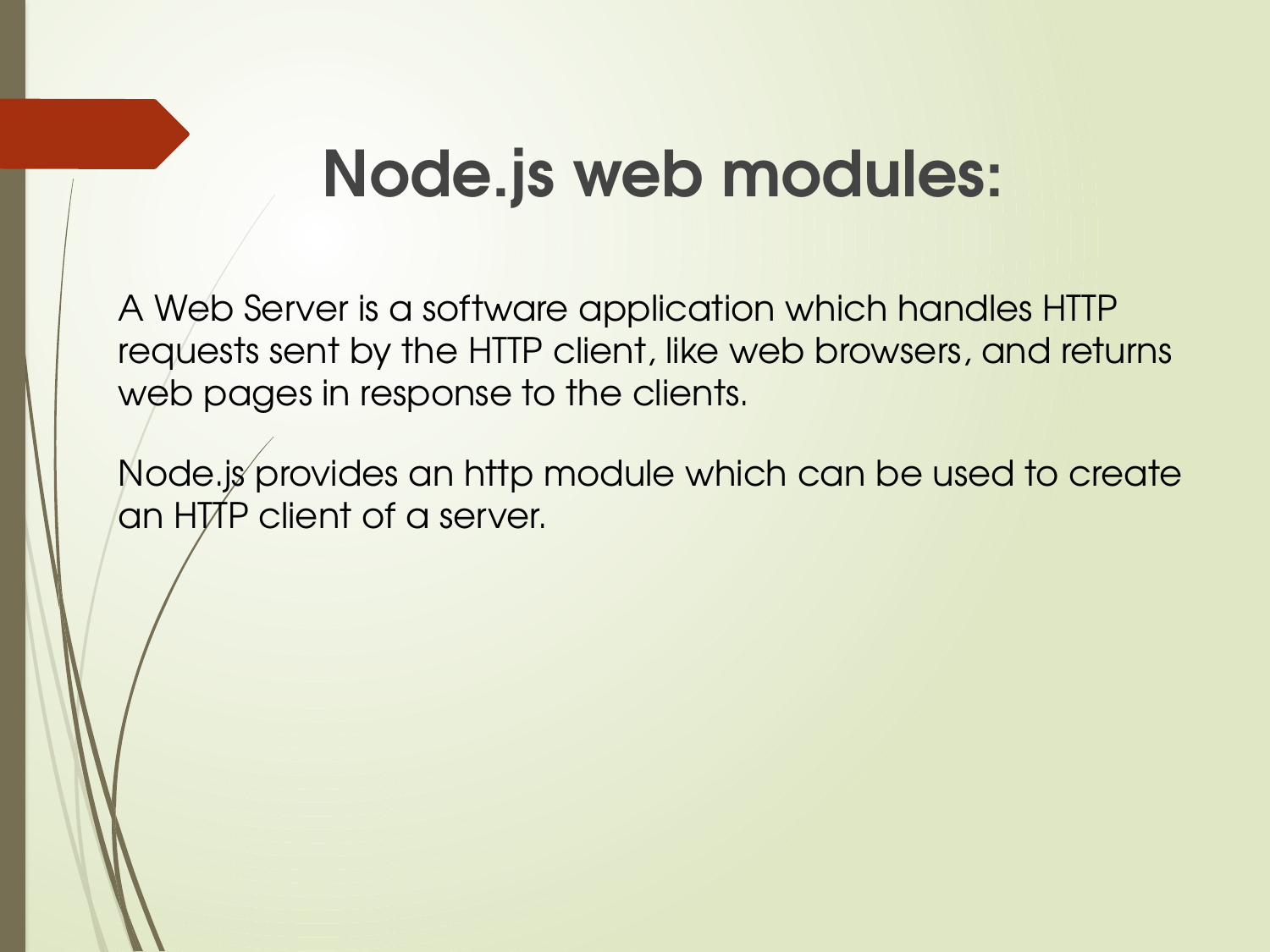

Node.js web modules:

A Web Server is a software application which handles HTTP requests sent by the HTTP client, like web browsers, and returns web pages in response to the clients.

Node.js provides an http module which can be used to create an HTTP client of a server.